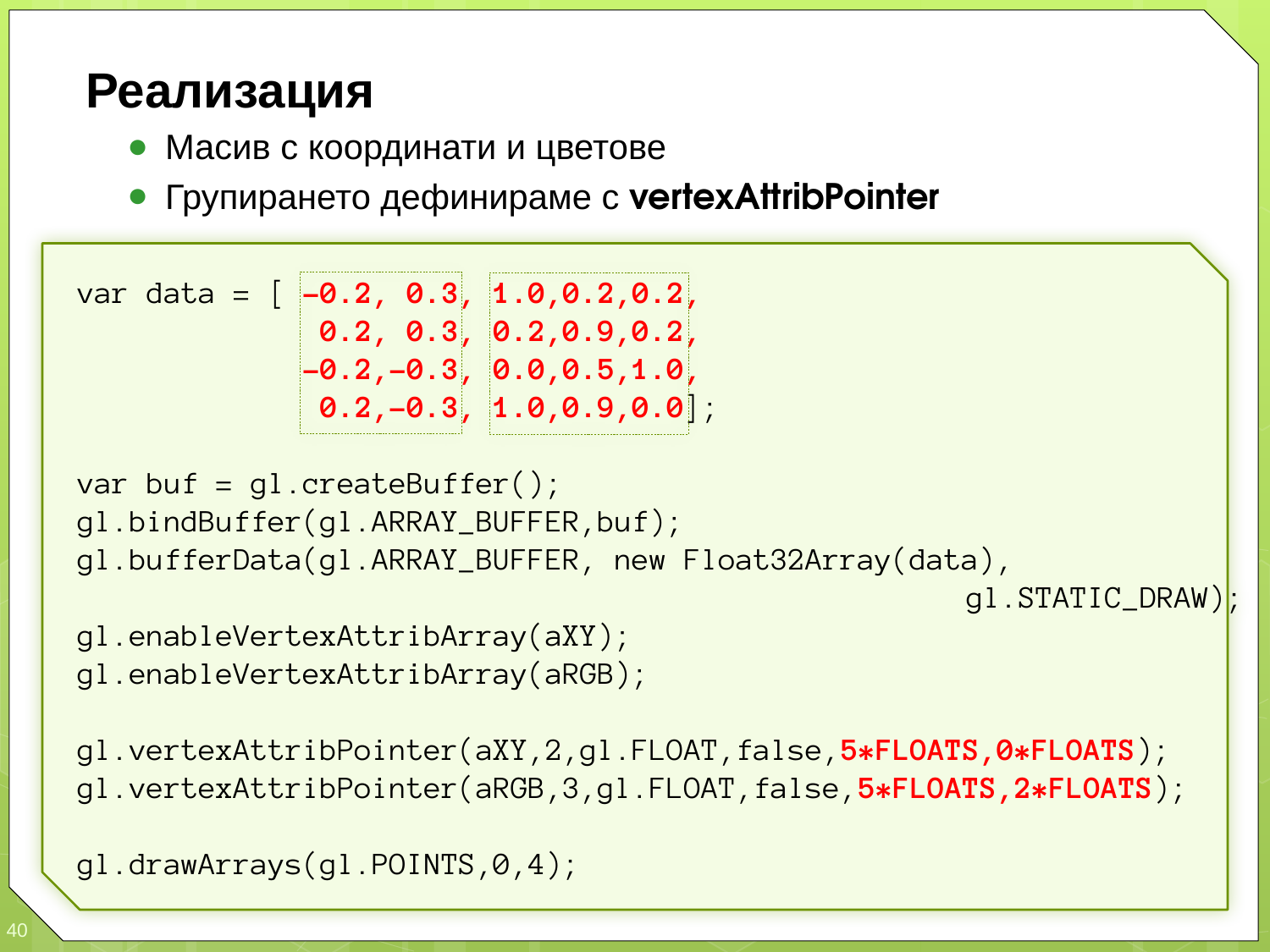

Реализация
Масив с координати и цветове
Групирането дефинираме с vertexAttribPointer
var data = [ -0.2, 0.3, 1.0,0.2,0.2,
              0.2, 0.3, 0.2,0.9,0.2,
             -0.2,-0.3, 0.0,0.5,1.0,
              0.2,-0.3, 1.0,0.9,0.0];

var buf = gl.createBuffer();
gl.bindBuffer(gl.ARRAY_BUFFER,buf);
gl.bufferData(gl.ARRAY_BUFFER, new Float32Array(data),
								gl.STATIC_DRAW);
gl.enableVertexAttribArray(aXY);
gl.enableVertexAttribArray(aRGB);

gl.vertexAttribPointer(aXY,2,gl.FLOAT,false,5*FLOATS,0*FLOATS);
gl.vertexAttribPointer(aRGB,3,gl.FLOAT,false,5*FLOATS,2*FLOATS);

gl.drawArrays(gl.POINTS,0,4);